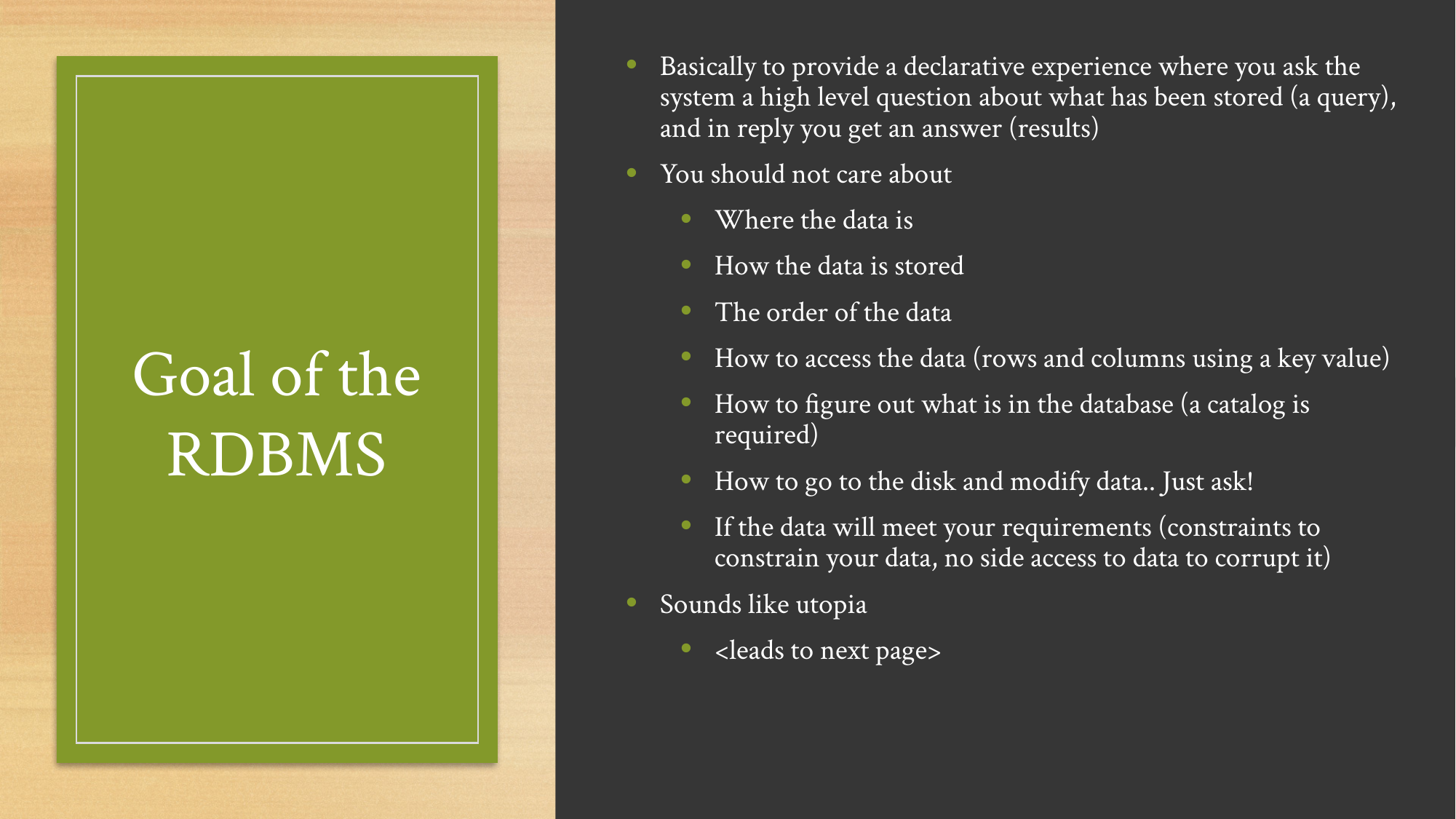

Basically to provide a declarative experience where you ask the system a high level question about what has been stored (a query), and in reply you get an answer (results)
You should not care about
Where the data is
How the data is stored
The order of the data
How to access the data (rows and columns using a key value)
How to figure out what is in the database (a catalog is required)
How to go to the disk and modify data.. Just ask!
If the data will meet your requirements (constraints to constrain your data, no side access to data to corrupt it)
Sounds like utopia
<leads to next page>

# Goal of the RDBMS